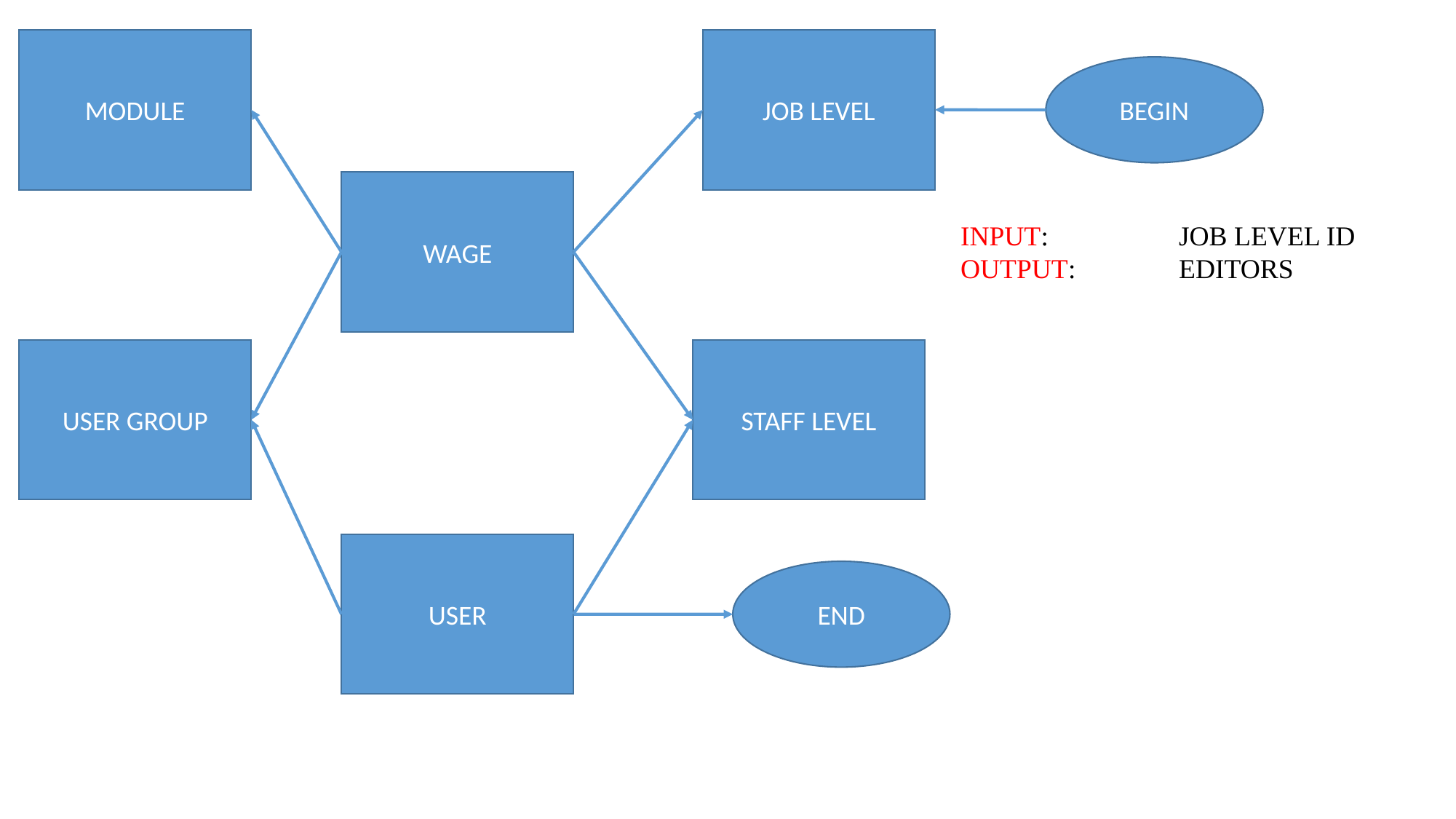

MODULE
JOB LEVEL
BEGIN
WAGE
INPUT: 		JOB LEVEL ID
OUTPUT: 	EDITORS
USER GROUP
STAFF LEVEL
USER
END